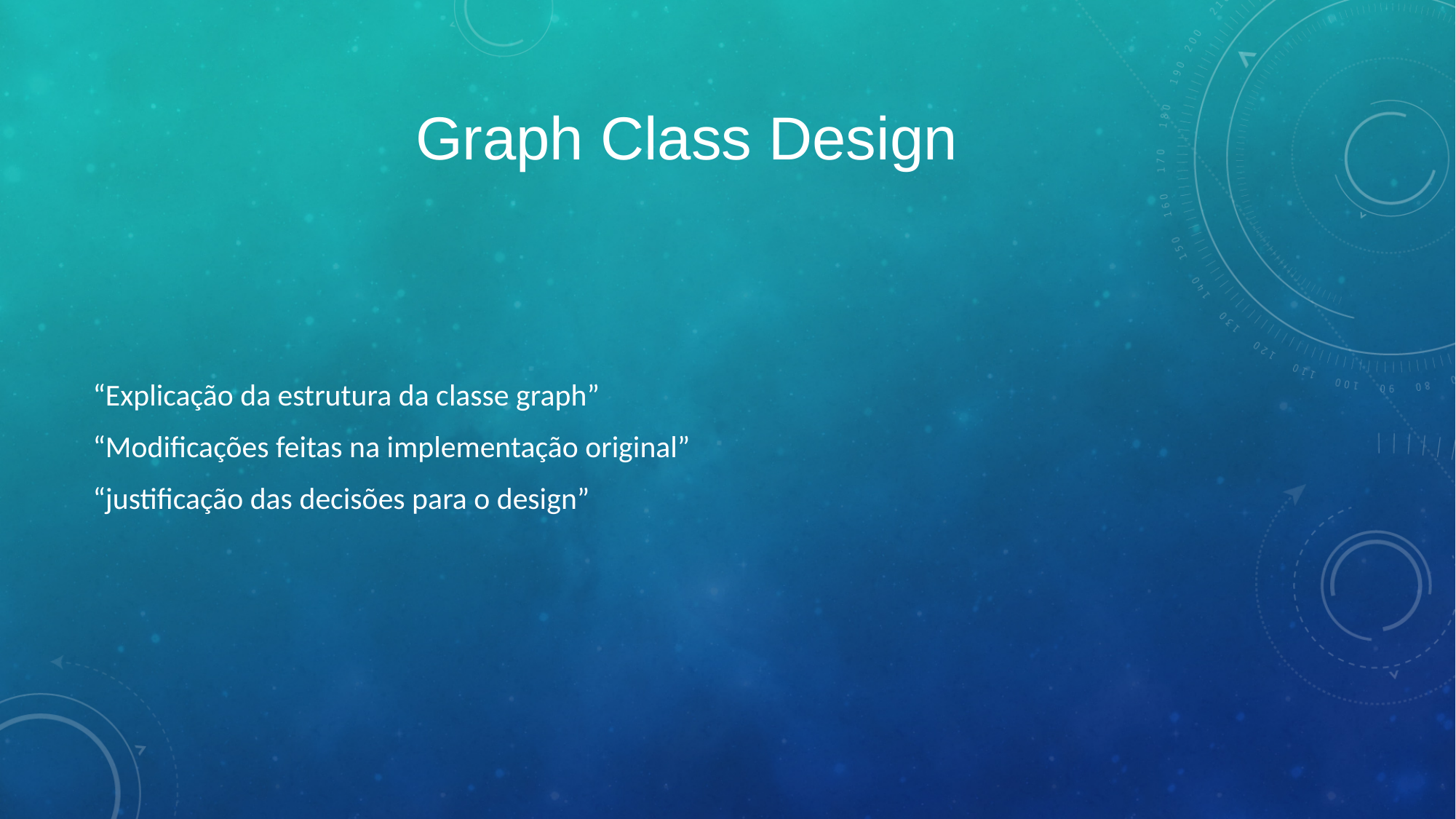

# Graph Class Design
“Explicação da estrutura da classe graph”
“Modificações feitas na implementação original”
“justificação das decisões para o design”